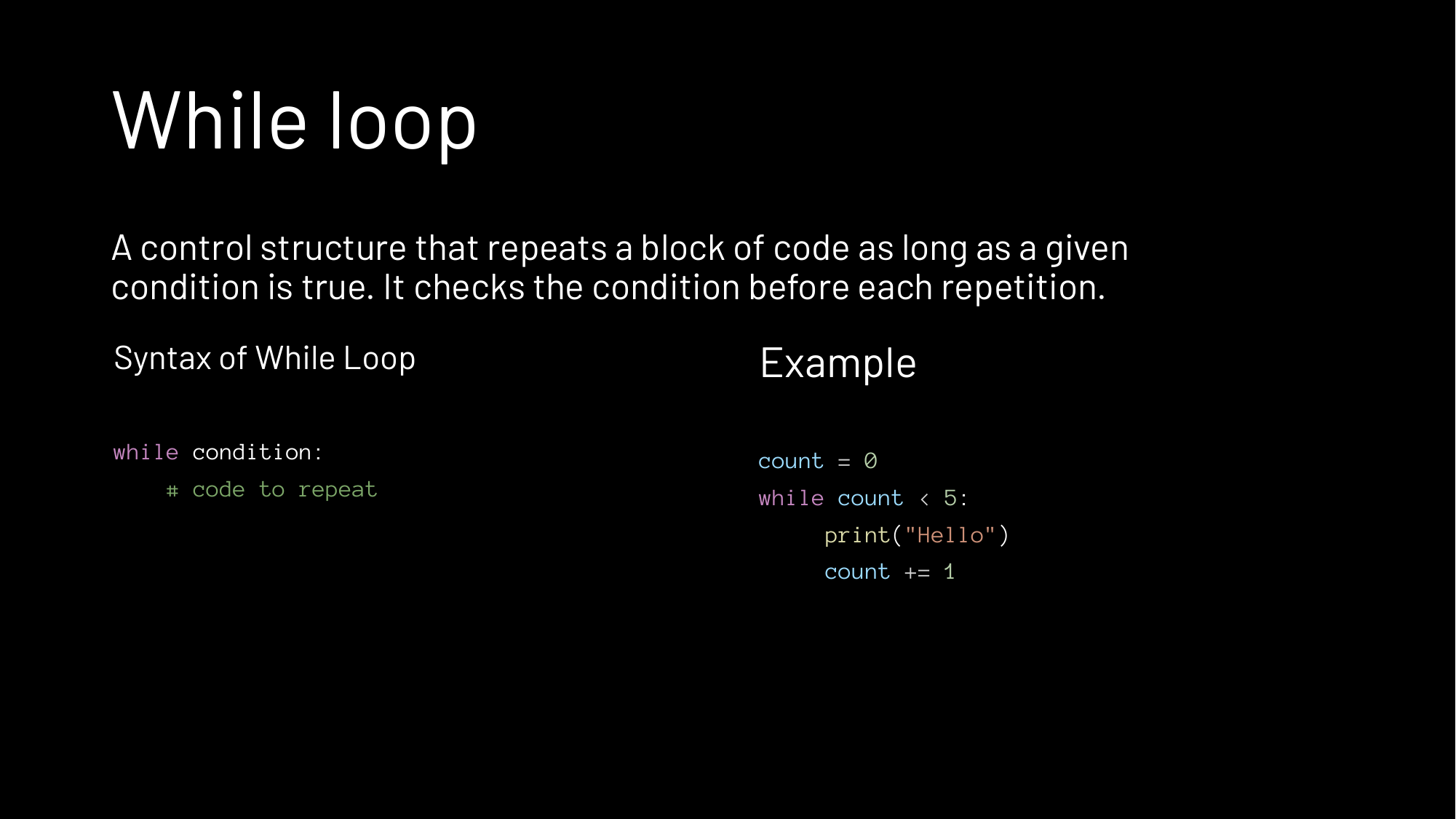

# While loop
A control structure that repeats a block of code as long as a given condition is true. It checks the condition before each repetition.

Syntax of While Loop

while condition:
    # code to repeat

Example
count = 0
while count < 5:
     print("Hello")
     count += 1